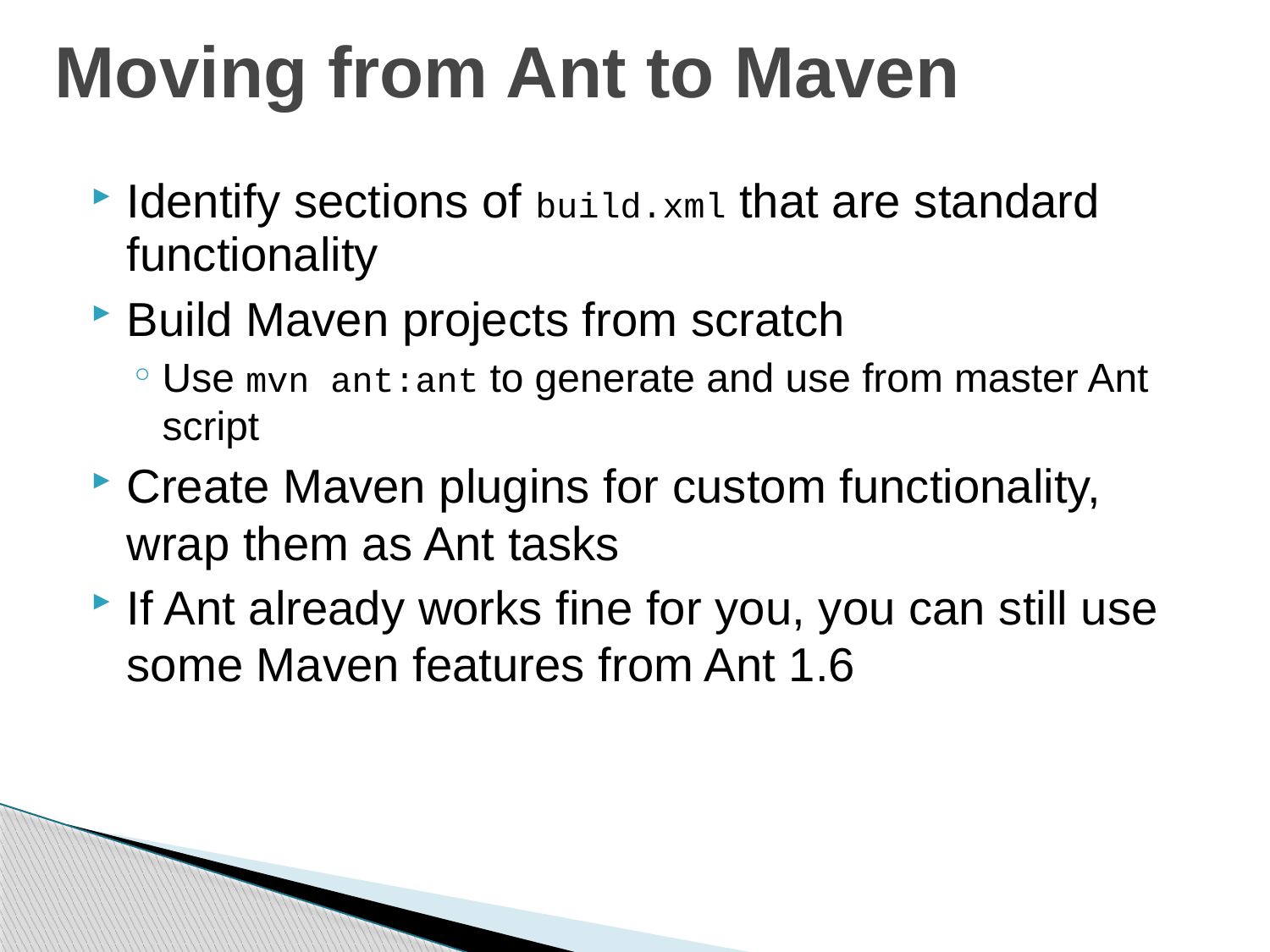

# Moving from Ant to Maven
Identify sections of build.xml that are standard functionality
Build Maven projects from scratch
Use mvn ant:ant to generate and use from master Ant script
Create Maven plugins for custom functionality, wrap them as Ant tasks
If Ant already works fine for you, you can still use some Maven features from Ant 1.6